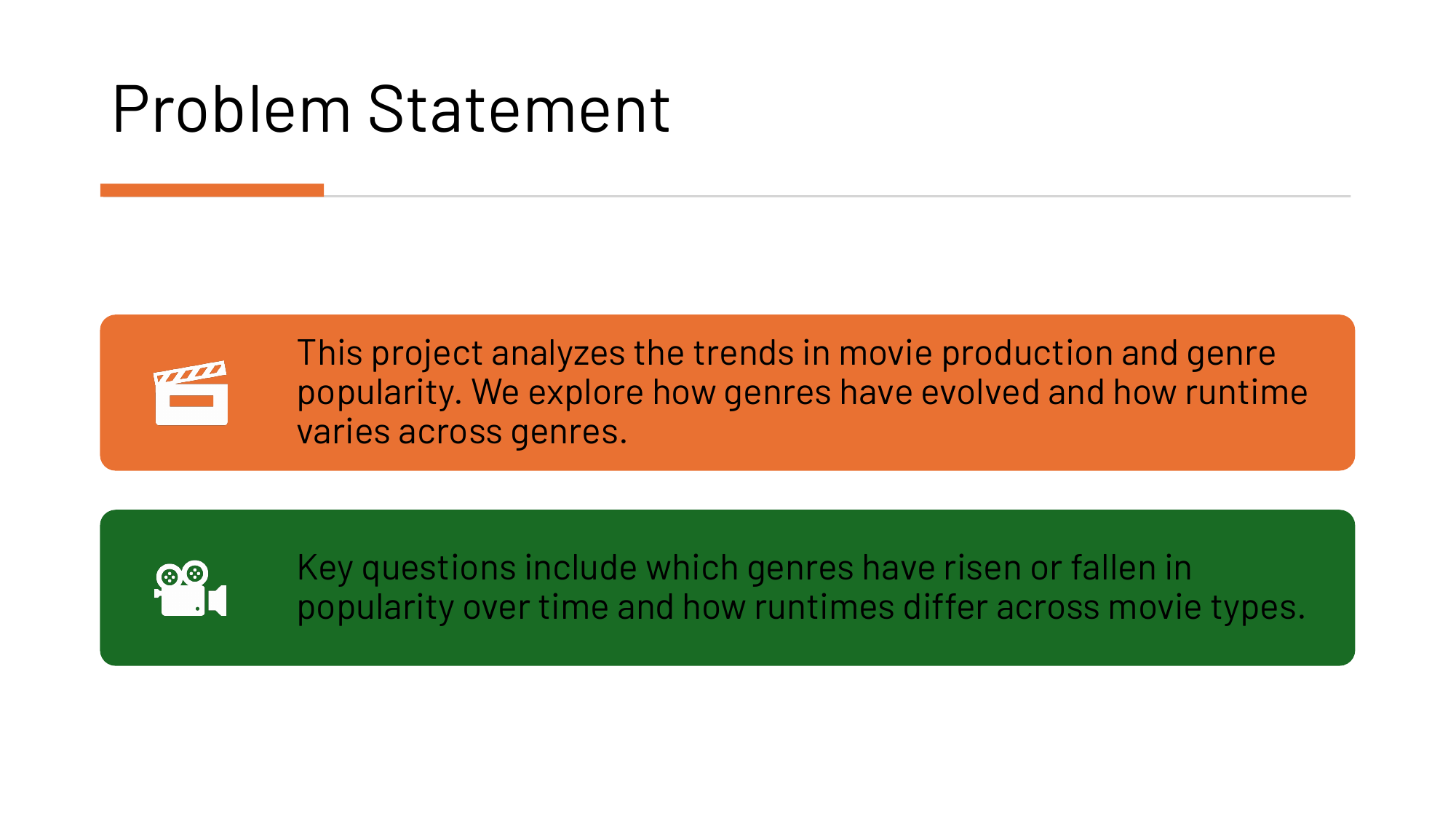

# Problem Statement

This project analyzes the trends in movie production and genre popularity. We explore how genres have evolved and how runtime varies across genres.
Key questions include which genres have risen or fallen in popularity over time and how runtimes differ across movie types.